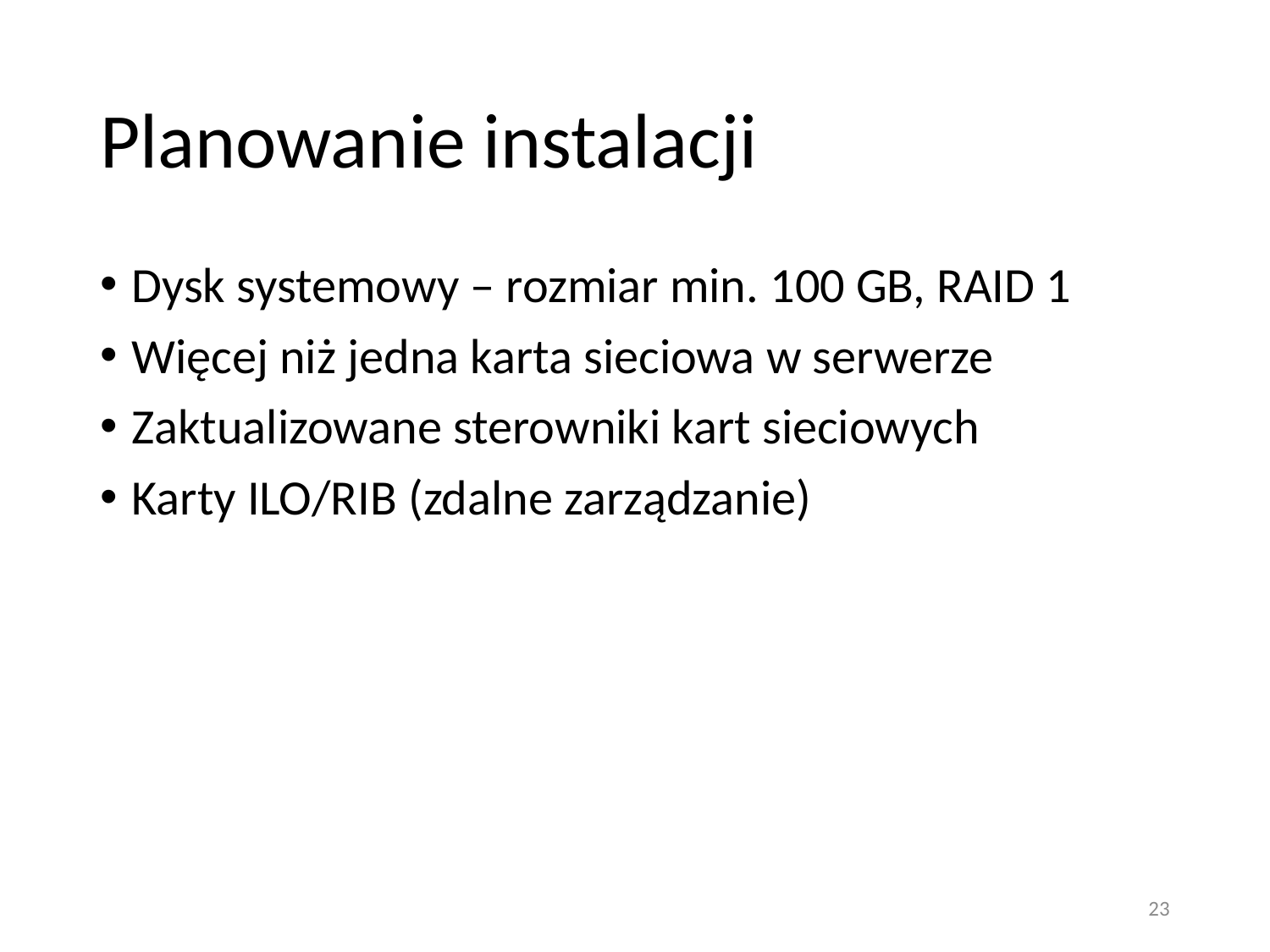

# Planowanie instalacji
Dysk systemowy – rozmiar min. 100 GB, RAID 1
Więcej niż jedna karta sieciowa w serwerze
Zaktualizowane sterowniki kart sieciowych
Karty ILO/RIB (zdalne zarządzanie)

23